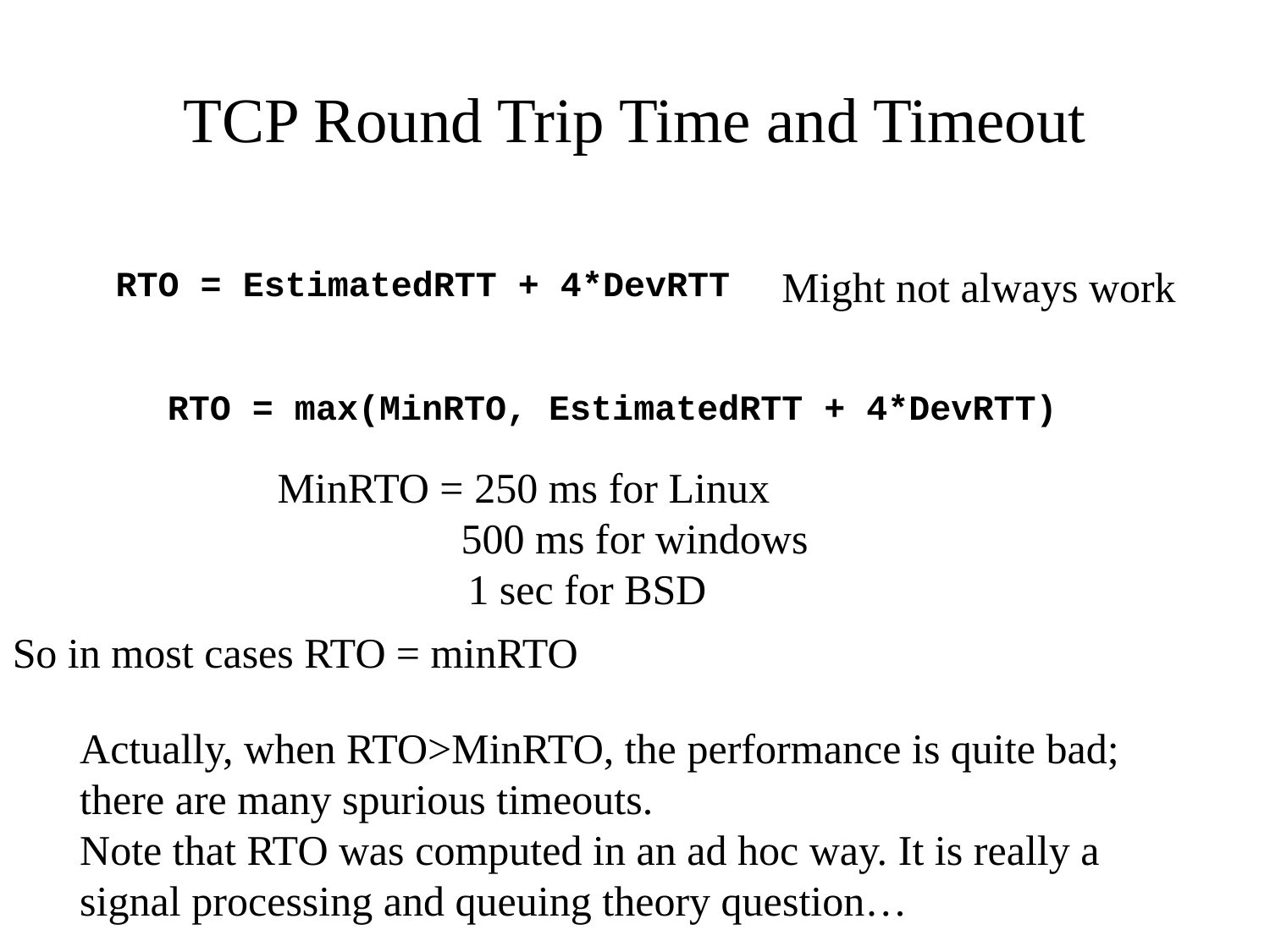

# TCP Round Trip Time and Timeout
Might not always work
RTO = EstimatedRTT + 4*DevRTT
RTO = max(MinRTO, EstimatedRTT + 4*DevRTT)
MinRTO = 250 ms for Linux
                     500 ms for windows
            1 sec for BSD
So in most cases RTO = minRTO
Actually, when RTO>MinRTO, the performance is quite bad; there are many spurious timeouts.
Note that RTO was computed in an ad hoc way. It is really a signal processing and queuing theory question…